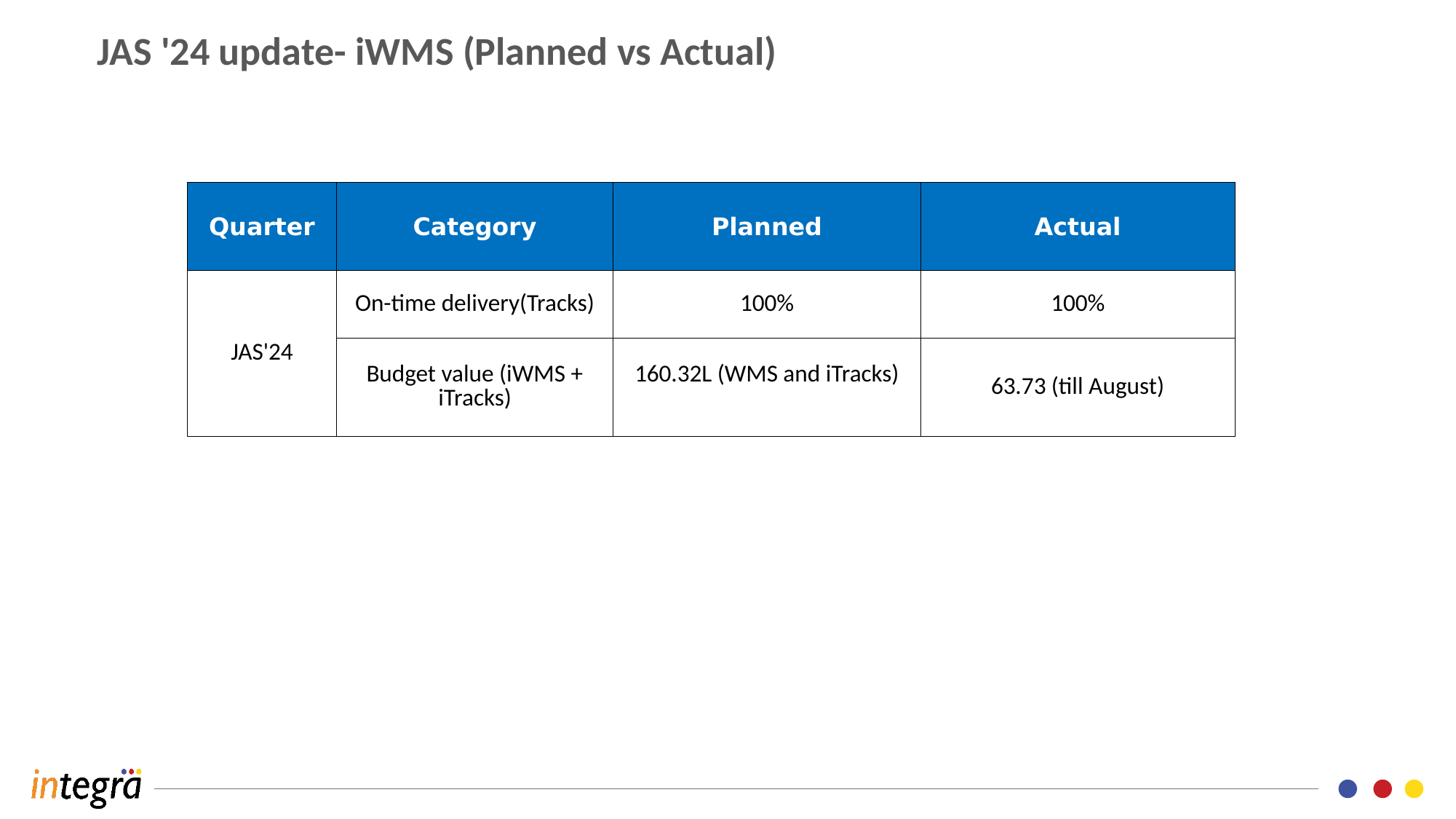

JAS '24 update- iWMS (Planned vs Actual)
| Quarter | Category | Planned | Actual |
| --- | --- | --- | --- |
| JAS'24 | On-time delivery(Tracks) | 100% | 100% |
|  | Budget value (iWMS + iTracks) | 160.32L (WMS and iTracks) | 63.73 (till August) |